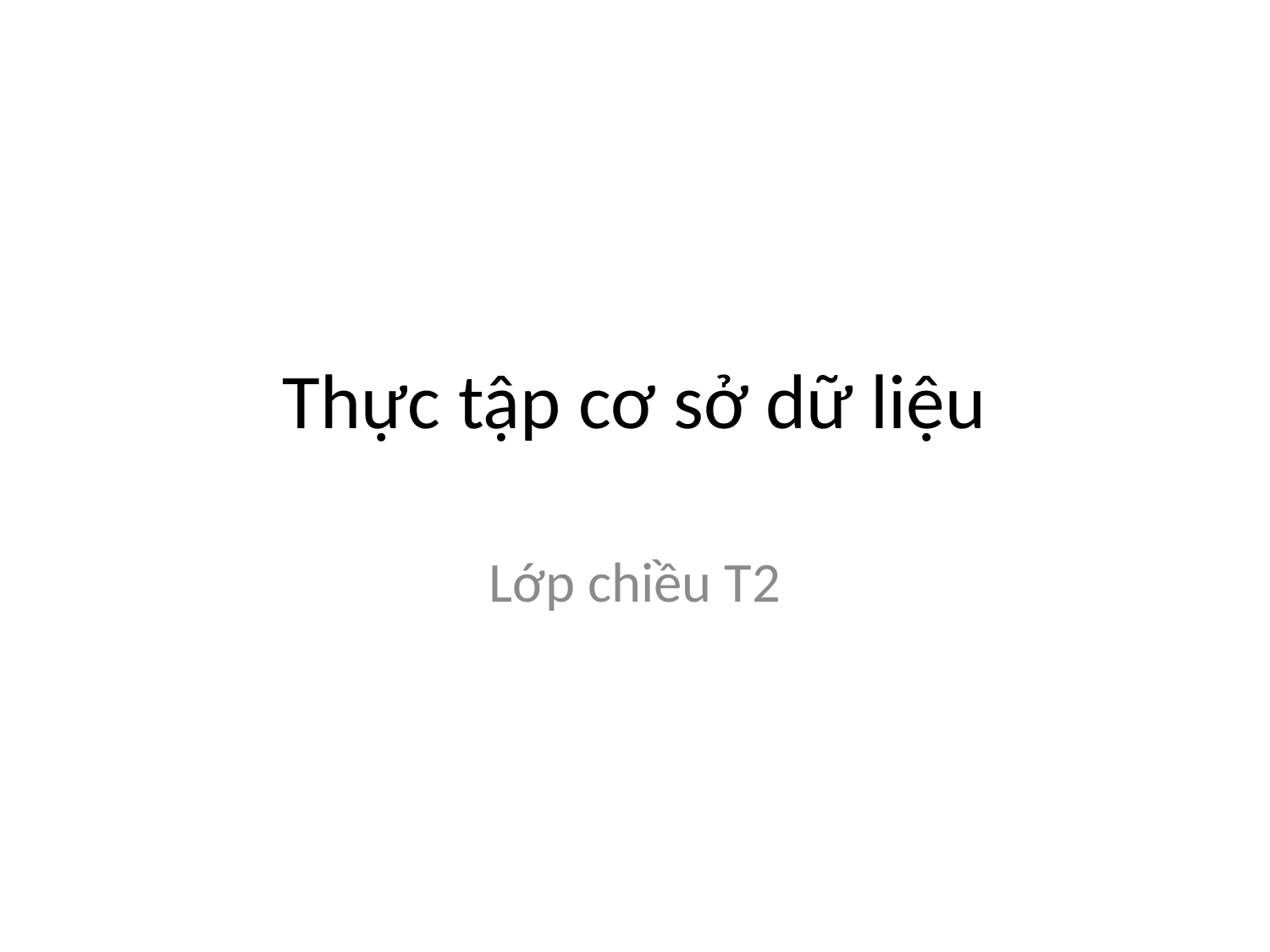

# Thực tập cơ sở dữ liệu
Lớp chiều T2